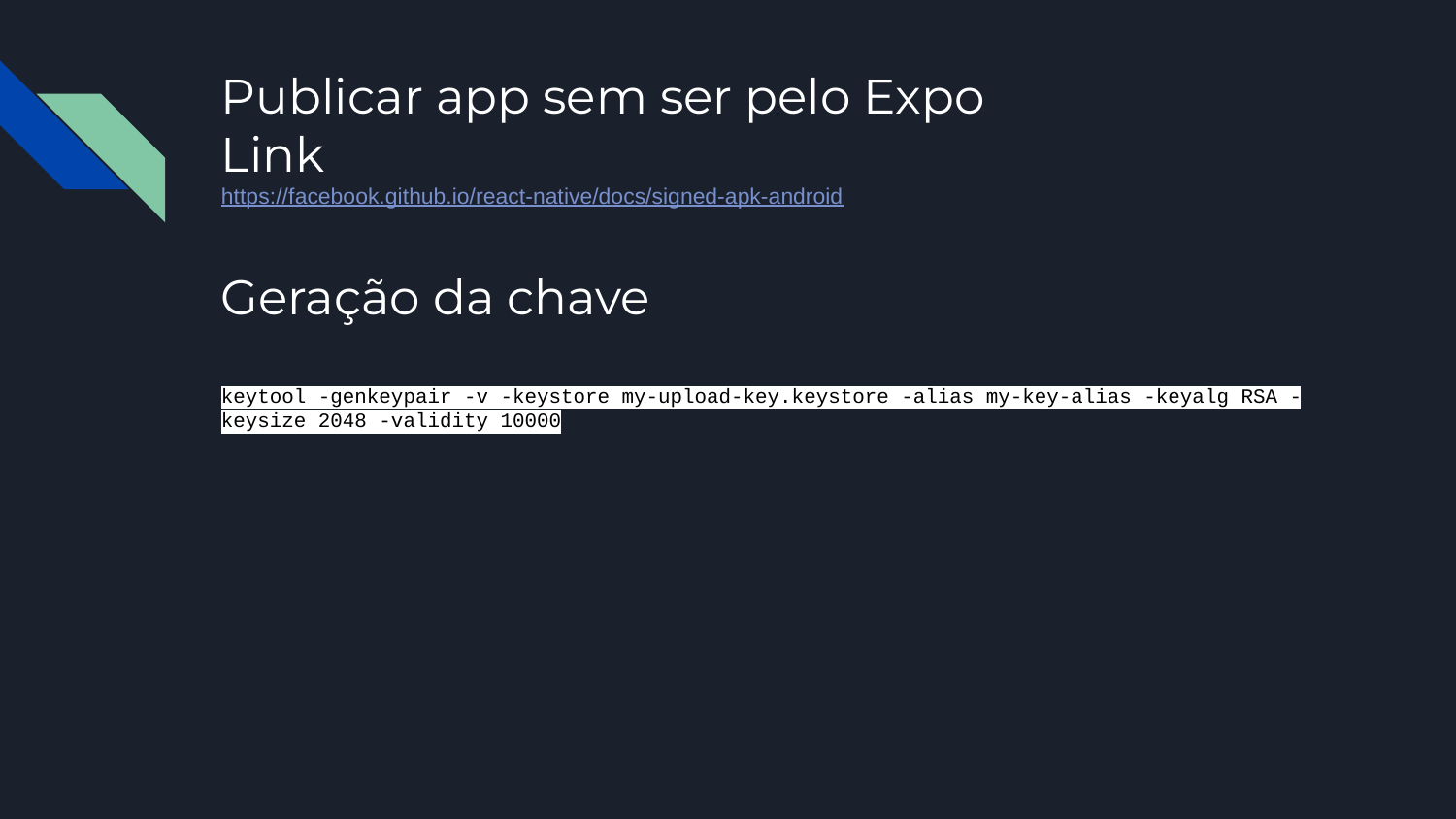

# Publicar app sem ser pelo Expo
Link
https://facebook.github.io/react-native/docs/signed-apk-android

Geração da chave

keytool -genkeypair -v -keystore my-upload-key.keystore -alias my-key-alias -keyalg RSA -keysize 2048 -validity 10000